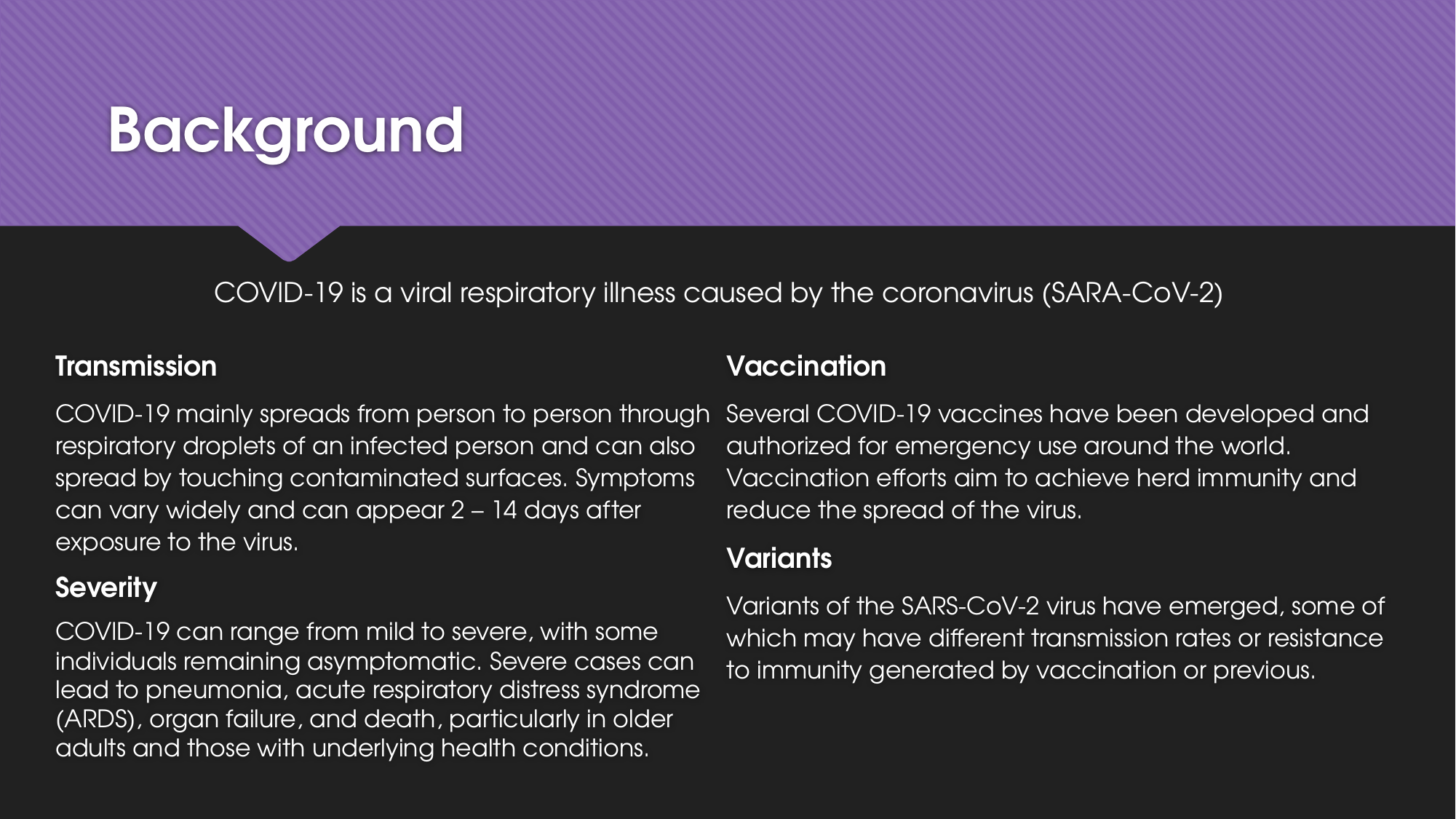

# Background
COVID-19 is a viral respiratory illness caused by the coronavirus (SARA-CoV-2)

Transmission
COVID-19 mainly spreads from person to person through respiratory droplets of an infected person and can also spread by touching contaminated surfaces. Symptoms can vary widely and can appear 2 – 14 days after exposure to the virus.
Severity
COVID-19 can range from mild to severe, with some individuals remaining asymptomatic. Severe cases can lead to pneumonia, acute respiratory distress syndrome (ARDS), organ failure, and death, particularly in older adults and those with underlying health conditions.
Vaccination
Several COVID-19 vaccines have been developed and authorized for emergency use around the world. Vaccination efforts aim to achieve herd immunity and reduce the spread of the virus.
Variants
Variants of the SARS-CoV-2 virus have emerged, some of which may have different transmission rates or resistance to immunity generated by vaccination or previous.